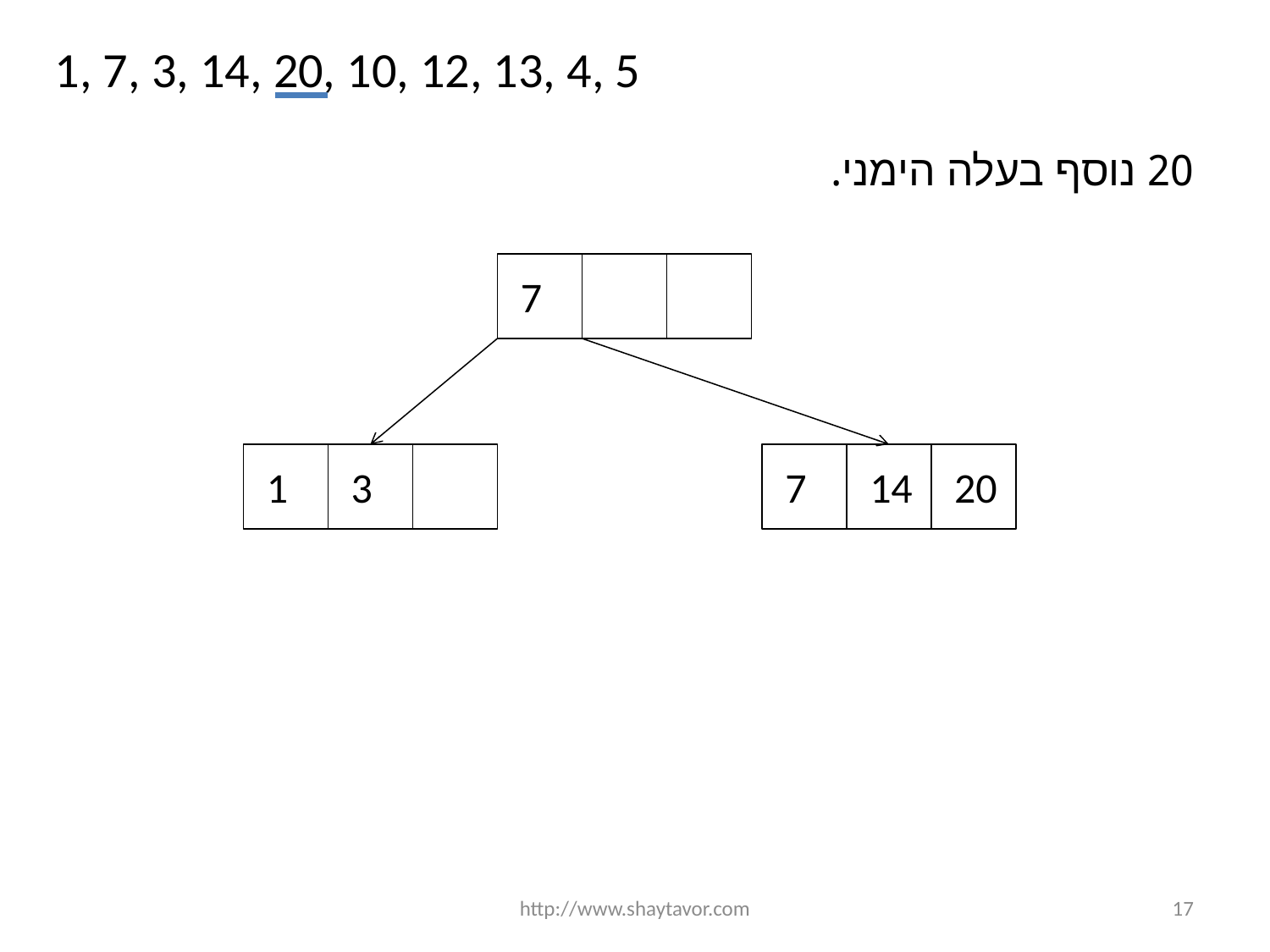

1, 7, 3, 14, 20, 10, 12, 13, 4, 5
20 נוסף בעלה הימני.

7

1
3
7
14
20
http://www.shaytavor.com
17